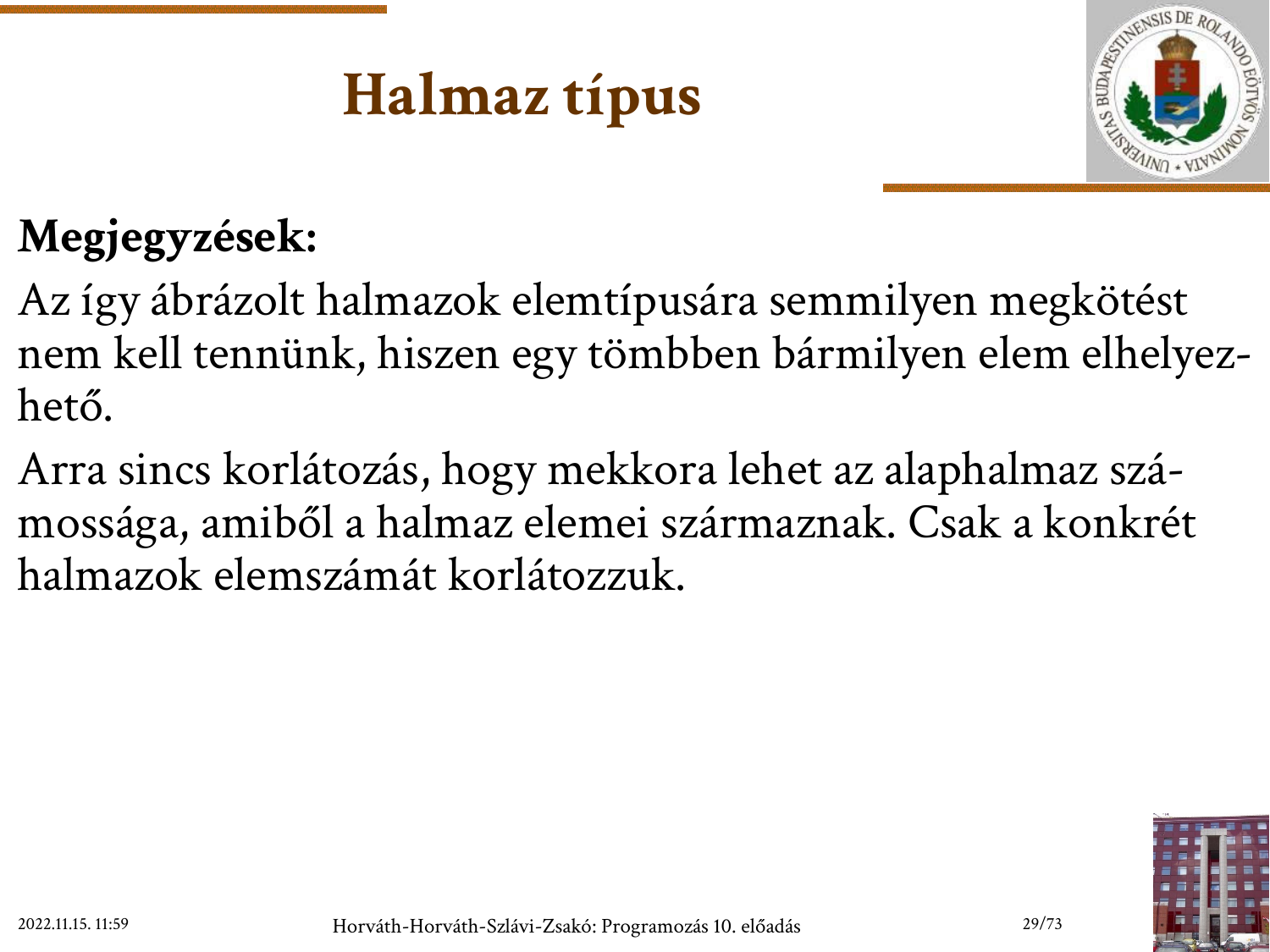

# Halmaz típus
Megjegyzések:
Az így ábrázolt halmazok elemtípusára semmilyen megkötést nem kell tennünk, hiszen egy tömbben bármilyen elem elhelyez-hető.
Arra sincs korlátozás, hogy mekkora lehet az alaphalmaz szá-mossága, amiből a halmaz elemei származnak. Csak a konkrét halmazok elemszámát korlátozzuk.
2022.11.15. 11:59
Horváth-Horváth-Szlávi-Zsakó: Programozás 10. előadás
29/73